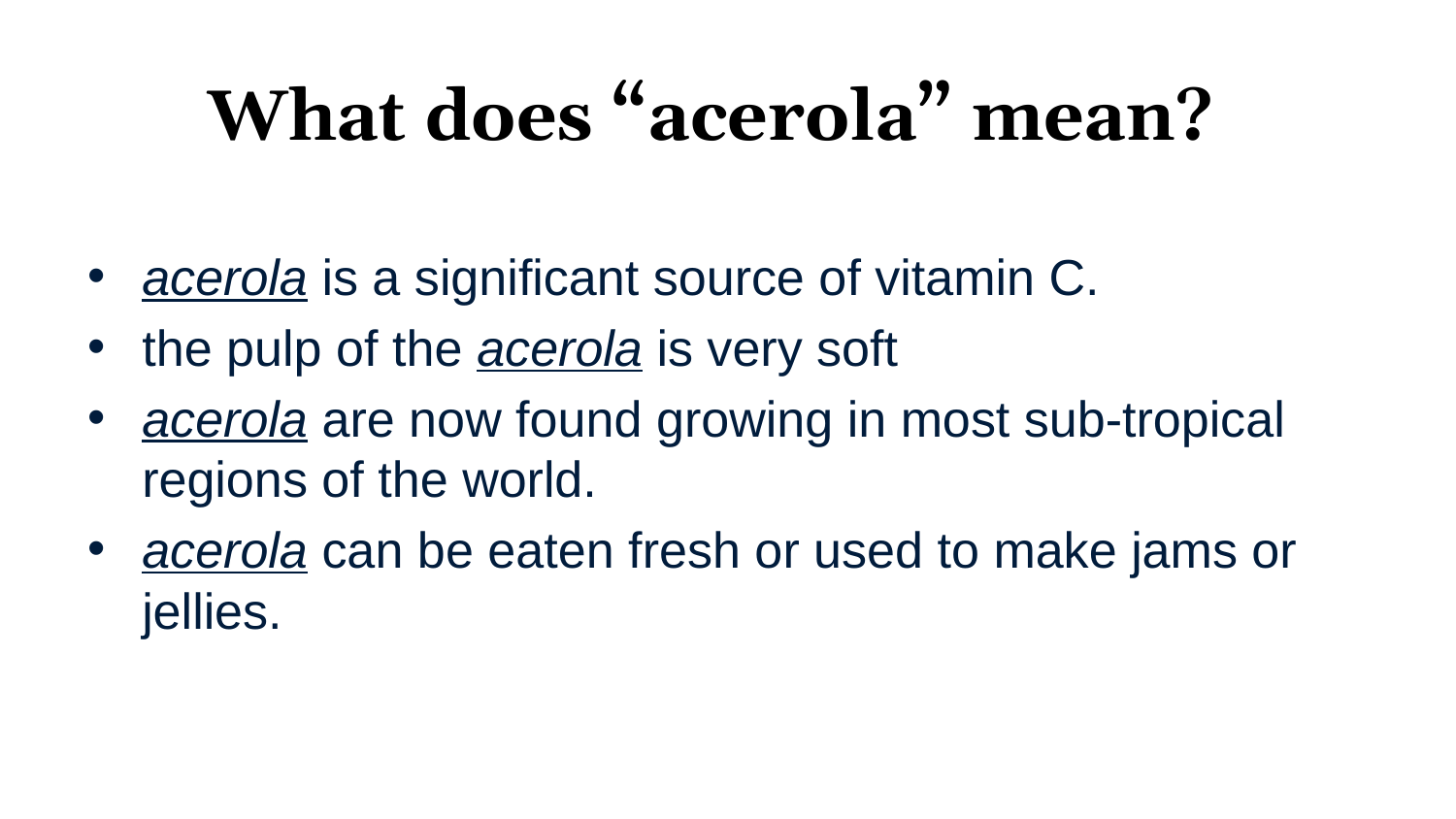

# What does “acerola” mean?
acerola is a significant source of vitamin C.
the pulp of the acerola is very soft
acerola are now found growing in most sub-tropical regions of the world.
acerola can be eaten fresh or used to make jams or jellies.